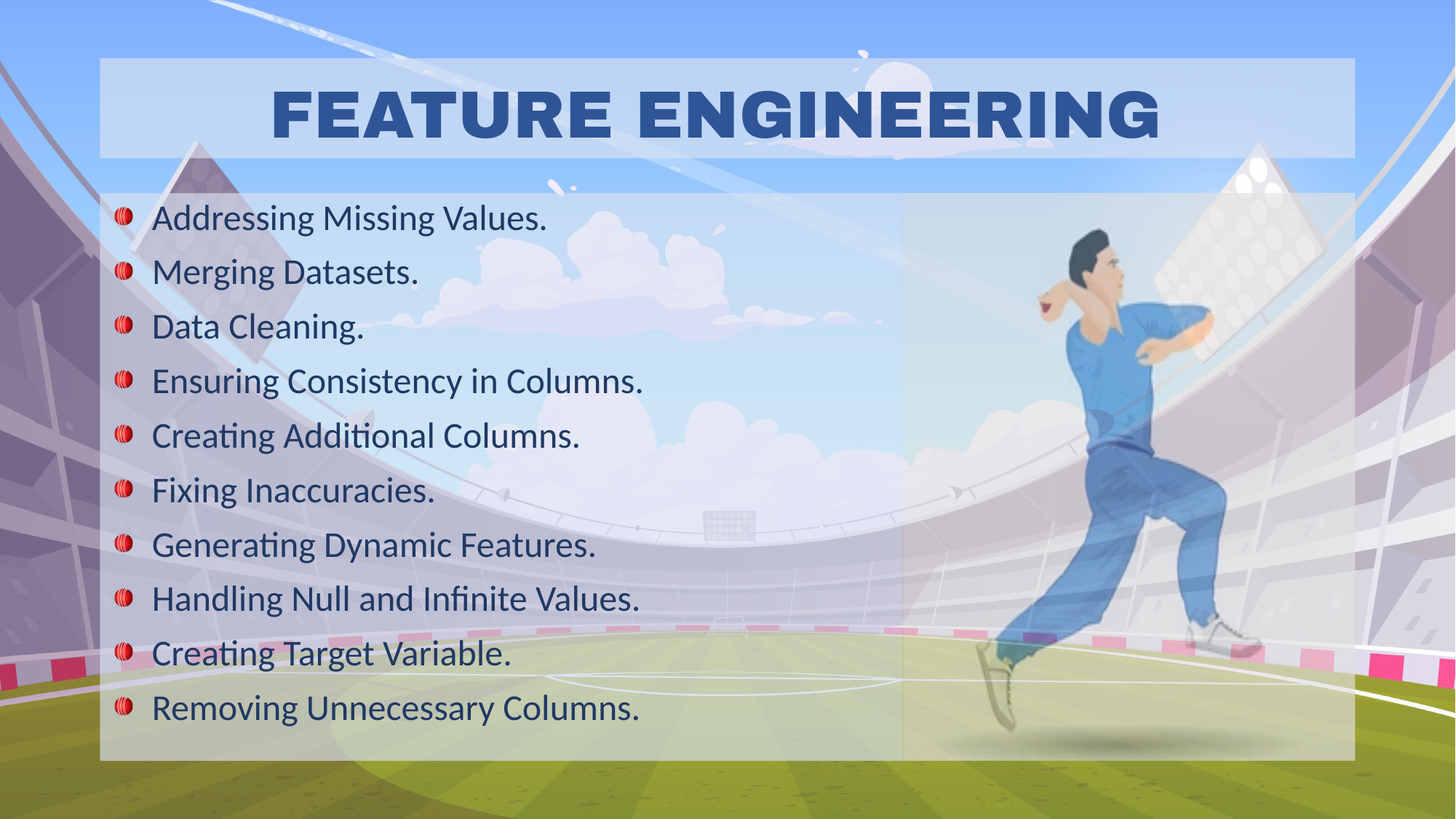

FEATURE ENGINEERING
Addressing Missing Values.
Merging Datasets.
Data Cleaning.
Ensuring Consistency in Columns.
Creating Additional Columns.
Fixing Inaccuracies.
Generating Dynamic Features.
Handling Null and Infinite Values.
Creating Target Variable.
Removing Unnecessary Columns.